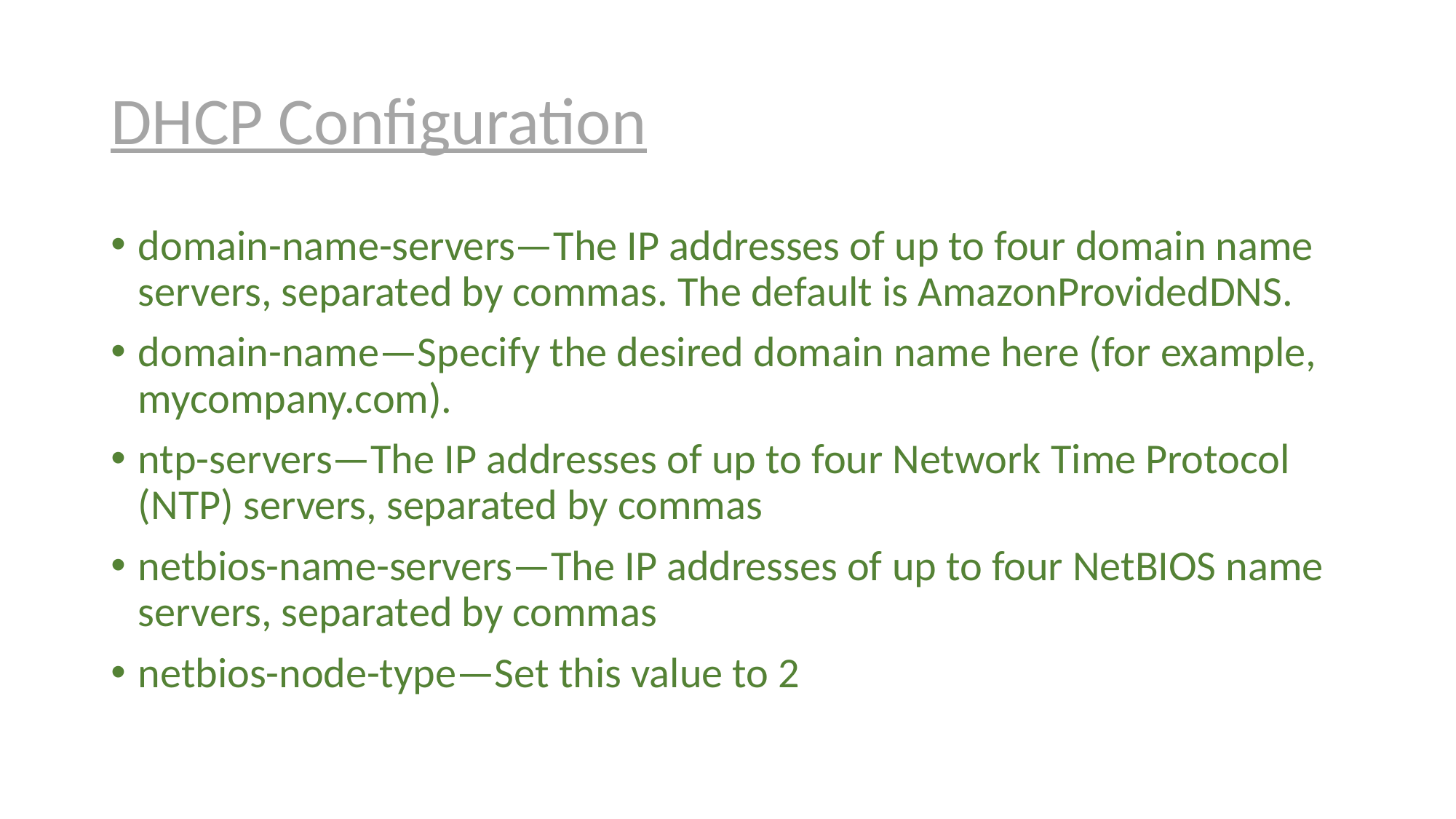

# DHCP Configuration
domain-name-servers—The IP addresses of up to four domain name servers, separated by commas. The default is AmazonProvidedDNS.
domain-name—Specify the desired domain name here (for example, mycompany.com).
ntp-servers—The IP addresses of up to four Network Time Protocol (NTP) servers, separated by commas
netbios-name-servers—The IP addresses of up to four NetBIOS name servers, separated by commas
netbios-node-type—Set this value to 2